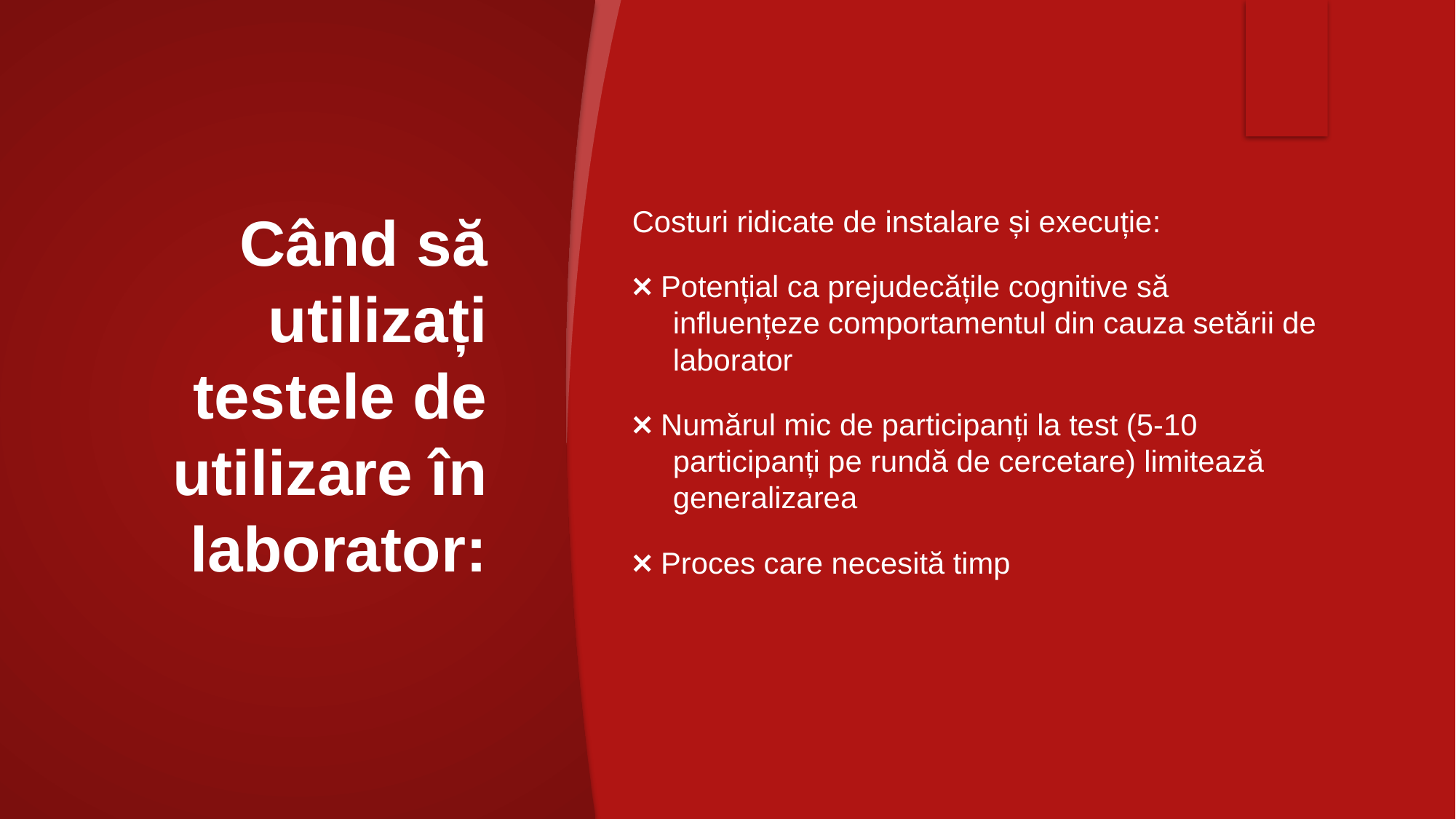

# Când să utilizați testele de utilizare în laborator:
Costuri ridicate de instalare și execuție:
❌ Potențial ca prejudecățile cognitive să influențeze comportamentul din cauza setării de laborator
❌ Numărul mic de participanți la test (5-10 participanți pe rundă de cercetare) limitează generalizarea
❌ Proces care necesită timp